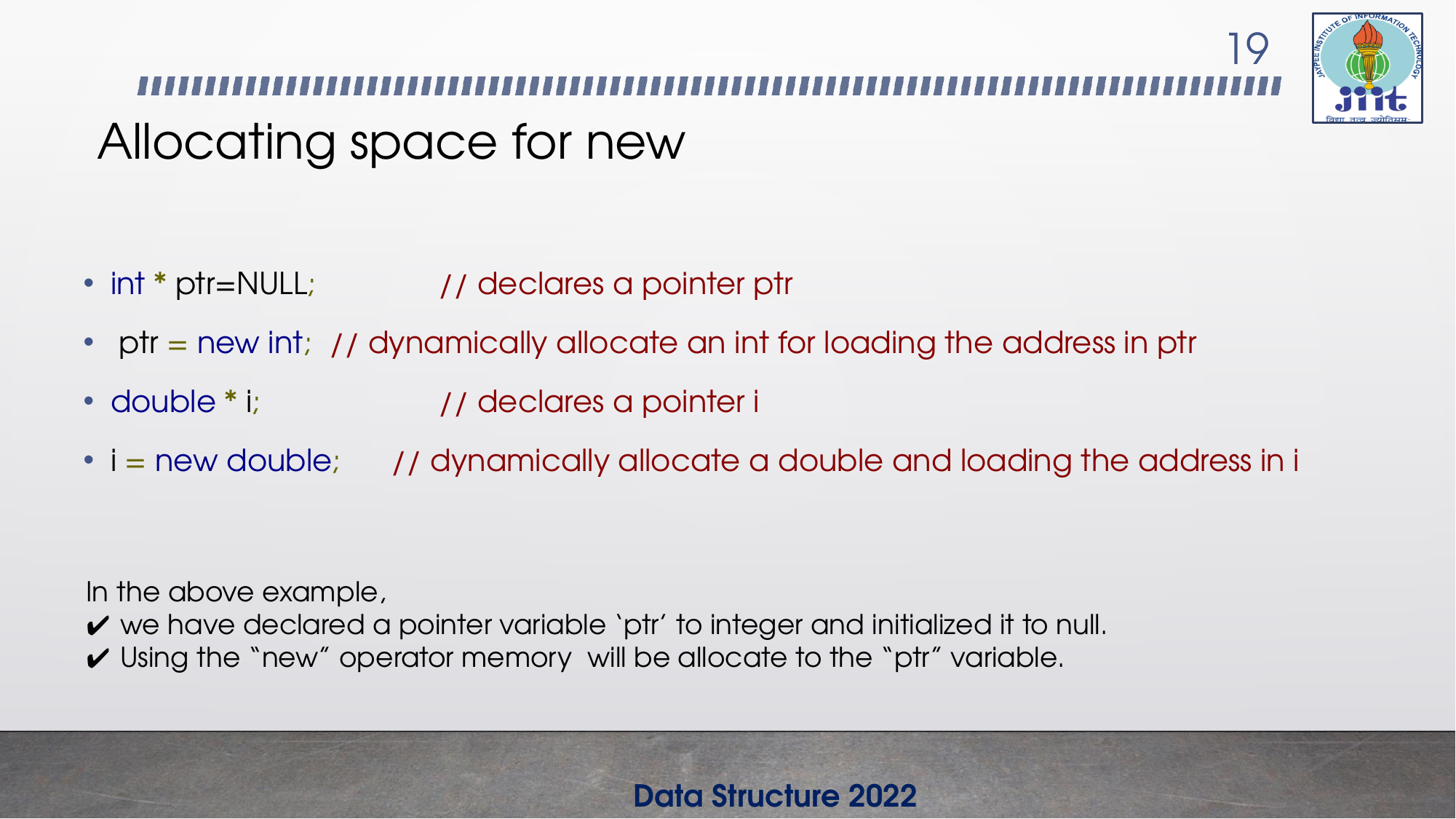

19
# Allocating space for new
int * ptr=NULL; 		// declares a pointer ptr
 ptr = new int;  	// dynamically allocate an int for loading the address in ptr
double * i;  		// declares a pointer i
i = new double;      // dynamically allocate a double and loading the address in i
In the above example,
we have declared a pointer variable ‘ptr’ to integer and initialized it to null.
Using the “new” operator memory  will be allocate to the “ptr” variable.